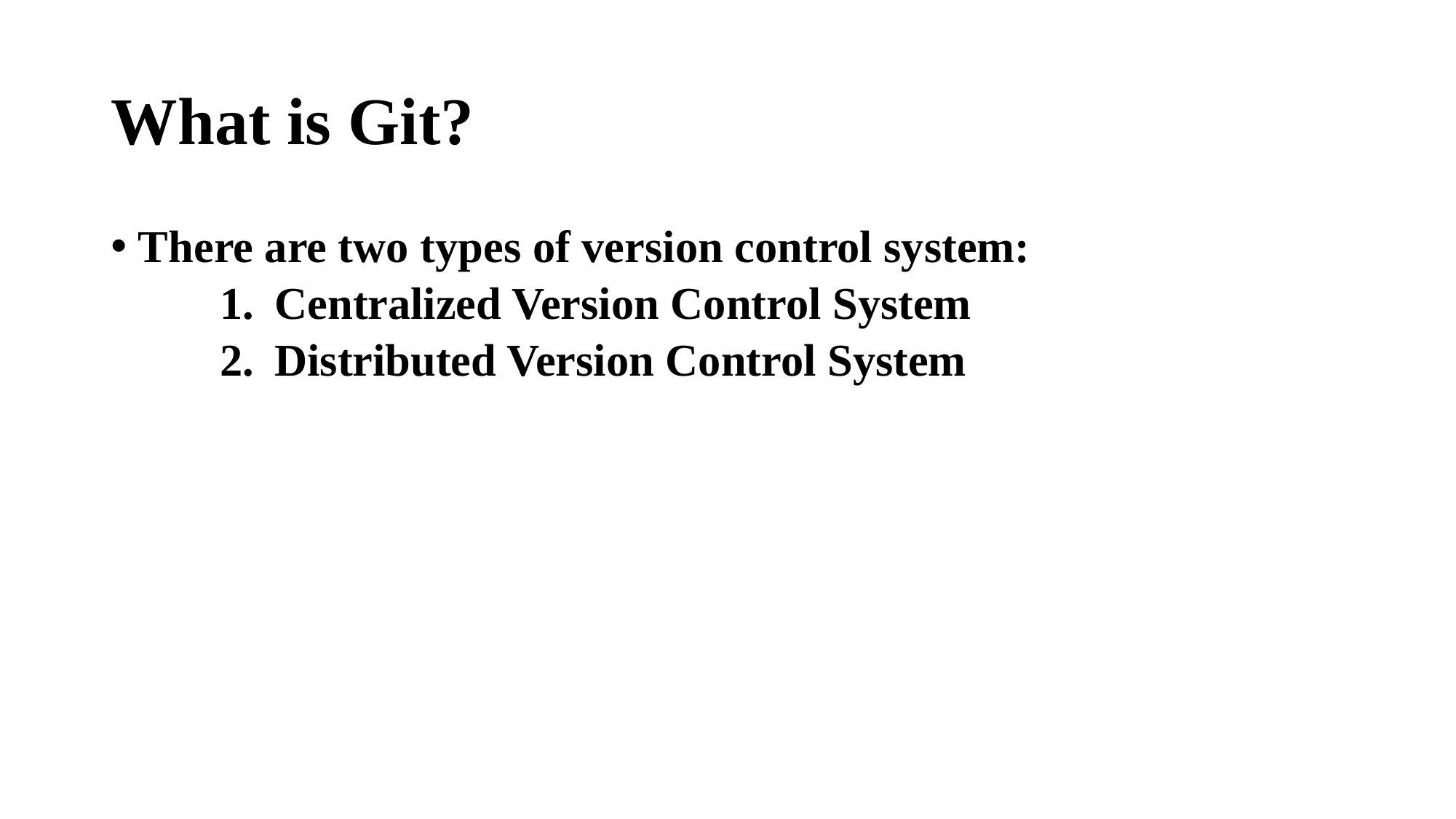

# What is Git?
There are two types of version control system:
Centralized Version Control System
Distributed Version Control System